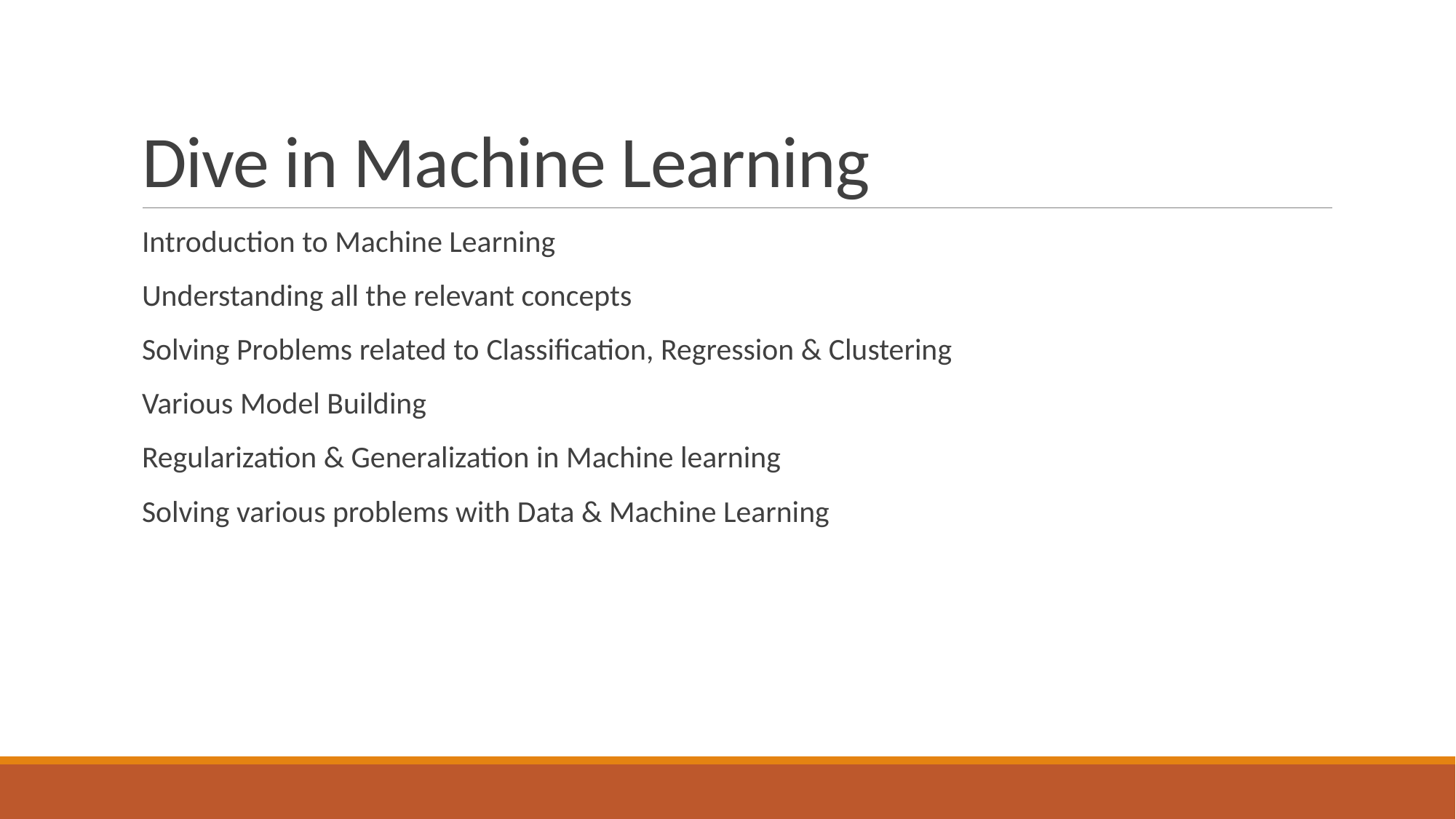

# Dive in Machine Learning
Introduction to Machine Learning
Understanding all the relevant concepts
Solving Problems related to Classification, Regression & Clustering
Various Model Building
Regularization & Generalization in Machine learning
Solving various problems with Data & Machine Learning